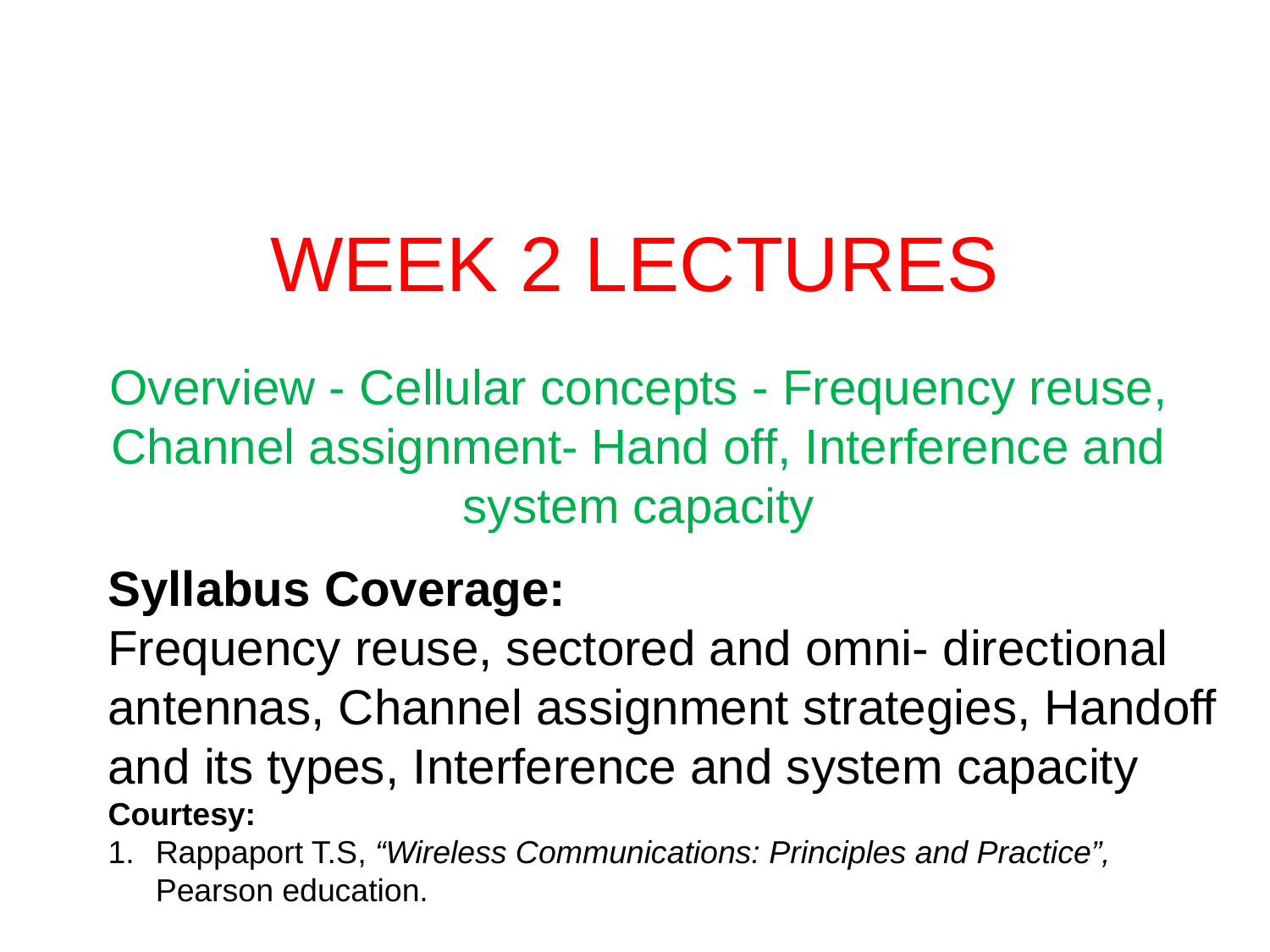

# WEEK 2 LECTURES
Overview - Cellular concepts - Frequency reuse, Channel assignment- Hand off, Interference and system capacity
Syllabus Coverage:
Frequency reuse, sectored and omni- directional antennas, Channel assignment strategies, Handoff and its types, Interference and system capacity
Courtesy:
Rappaport T.S, “Wireless Communications: Principles and Practice”, Pearson education.